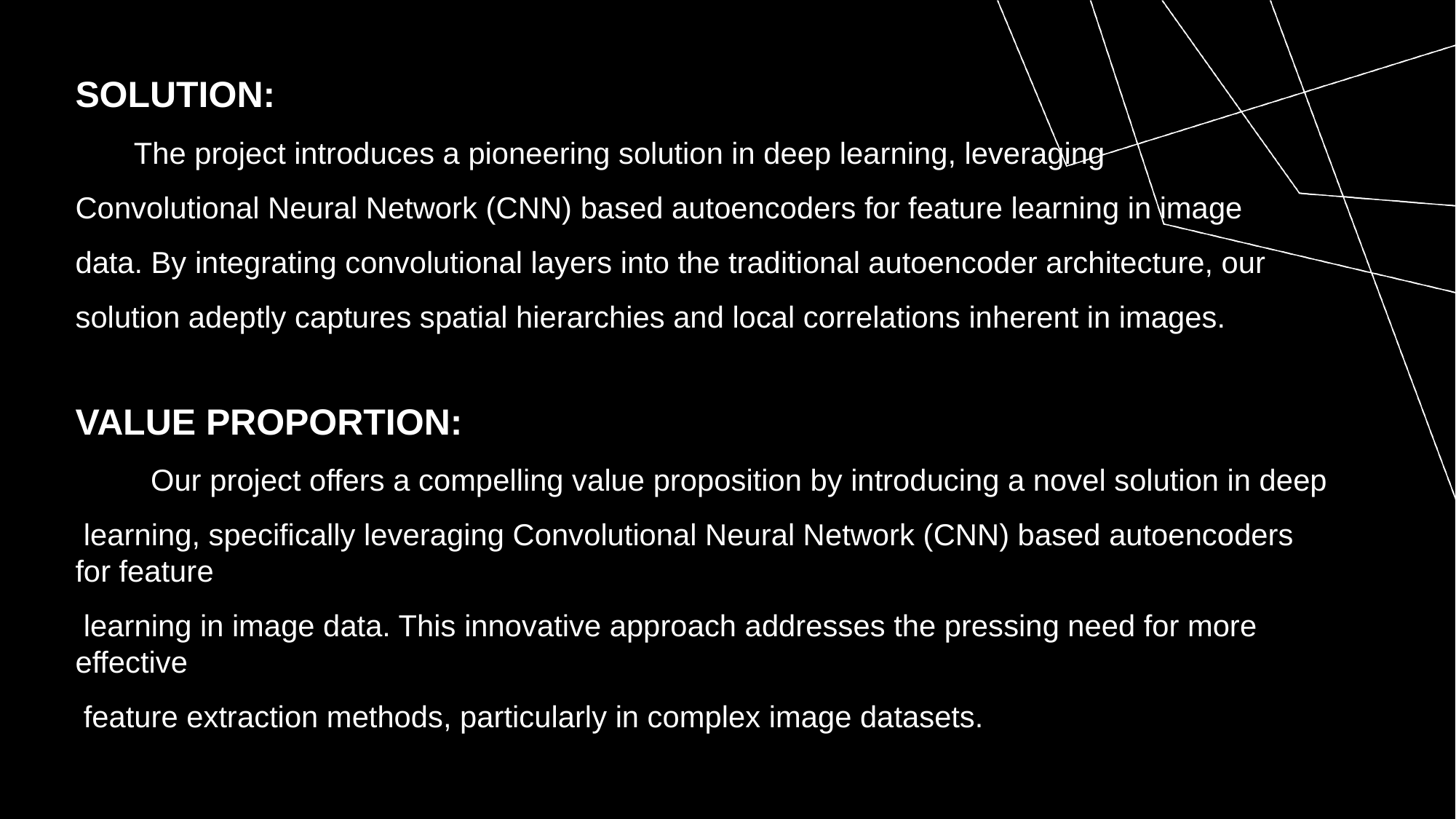

SOLUTION:
       The project introduces a pioneering solution in deep learning, leveraging
Convolutional Neural Network (CNN) based autoencoders for feature learning in image
data. By integrating convolutional layers into the traditional autoencoder architecture, our
solution adeptly captures spatial hierarchies and local correlations inherent in images.

VALUE PROPORTION:
         Our project offers a compelling value proposition by introducing a novel solution in deep
 learning, specifically leveraging Convolutional Neural Network (CNN) based autoencoders for feature
 learning in image data. This innovative approach addresses the pressing need for more effective
 feature extraction methods, particularly in complex image datasets.